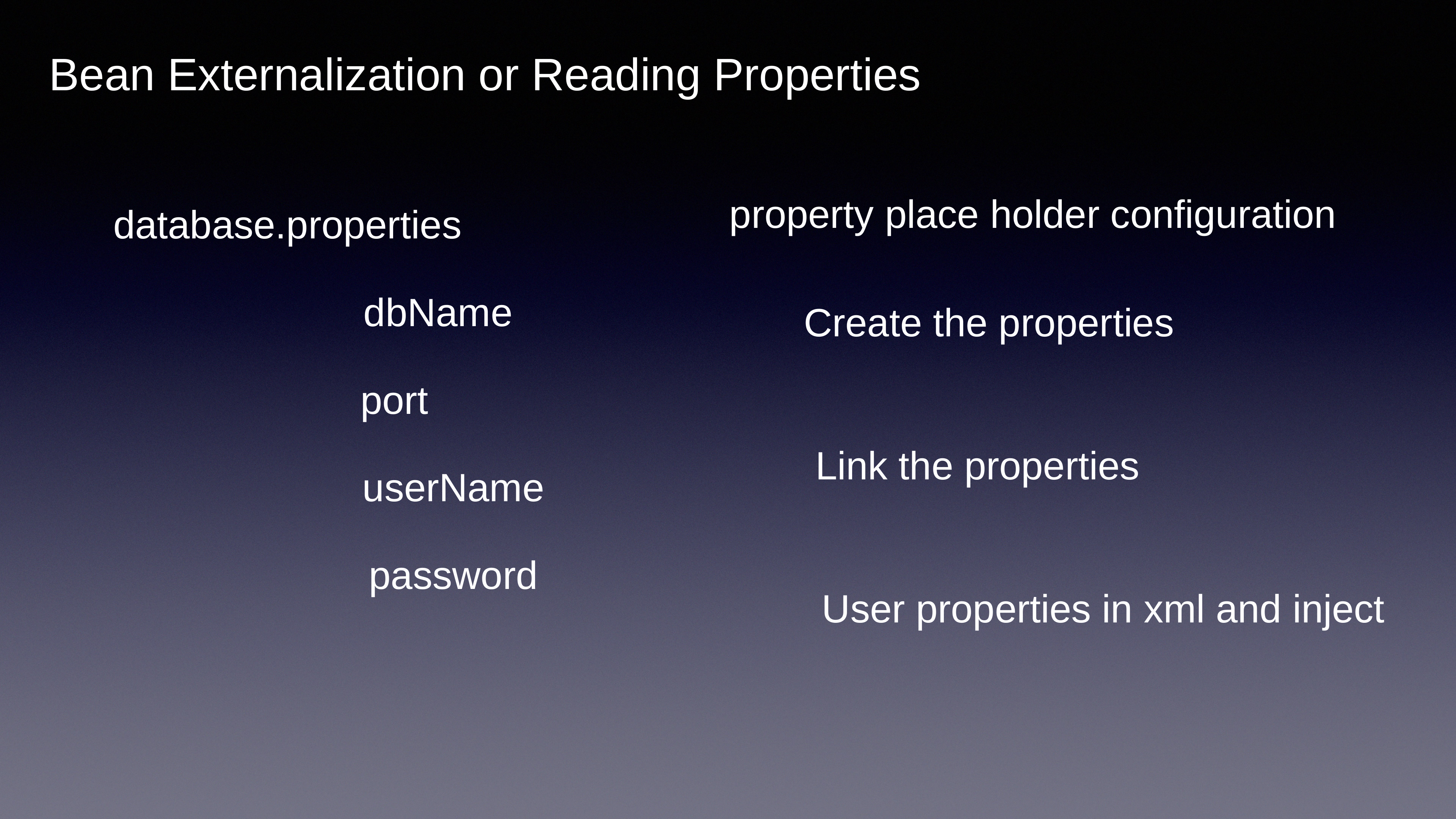

Bean Externalization or Reading Properties
property place holder configuration
database.properties
dbName
Create the properties
port
Link the properties
userName
password
User properties in xml and inject